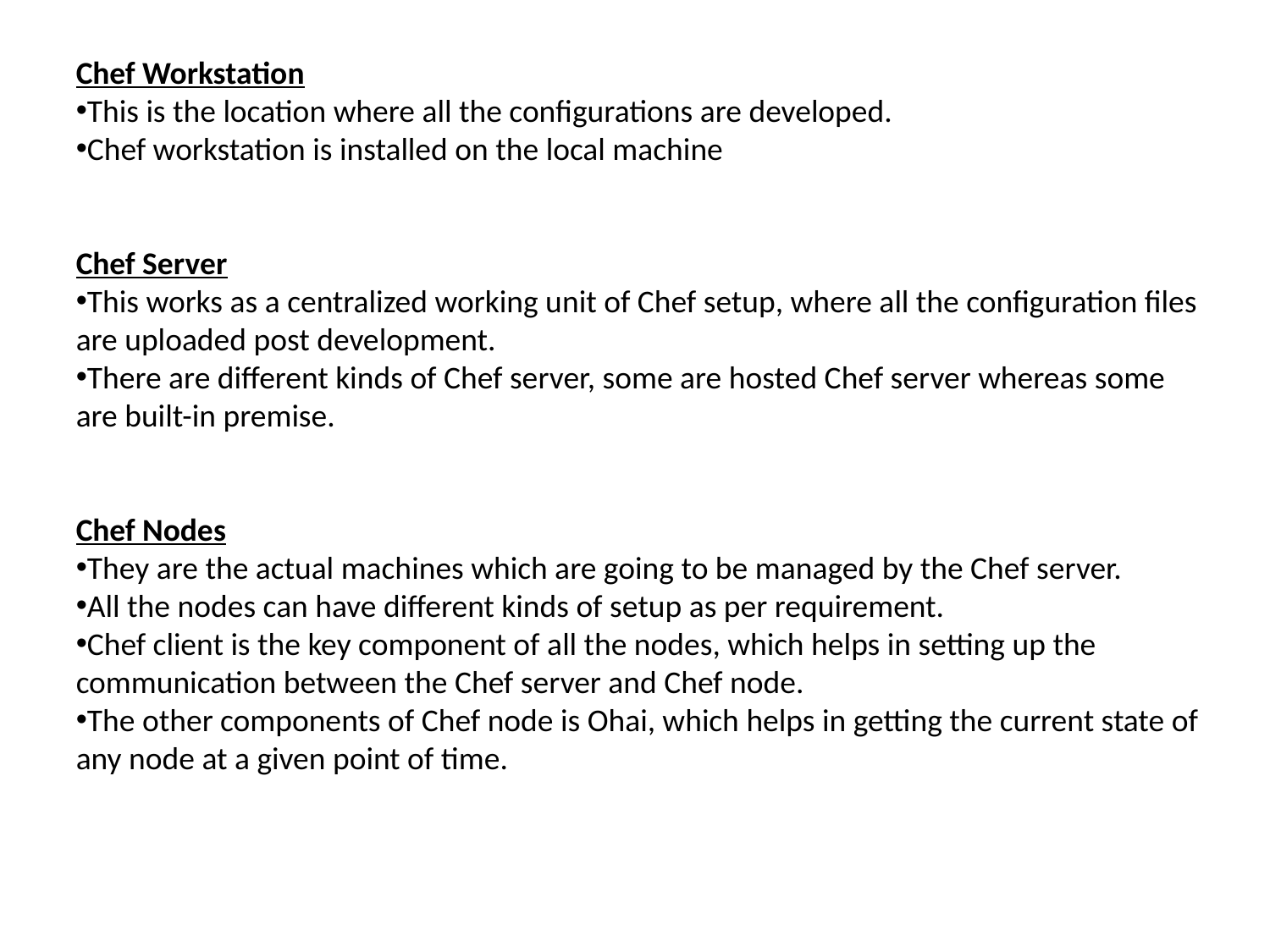

Chef Workstation
This is the location where all the configurations are developed.
Chef workstation is installed on the local machine

Chef Server
This works as a centralized working unit of Chef setup, where all the configuration files are uploaded post development.
There are different kinds of Chef server, some are hosted Chef server whereas some are built-in premise.

Chef Nodes
They are the actual machines which are going to be managed by the Chef server.
All the nodes can have different kinds of setup as per requirement.
Chef client is the key component of all the nodes, which helps in setting up the communication between the Chef server and Chef node.
The other components of Chef node is Ohai, which helps in getting the current state of any node at a given point of time.